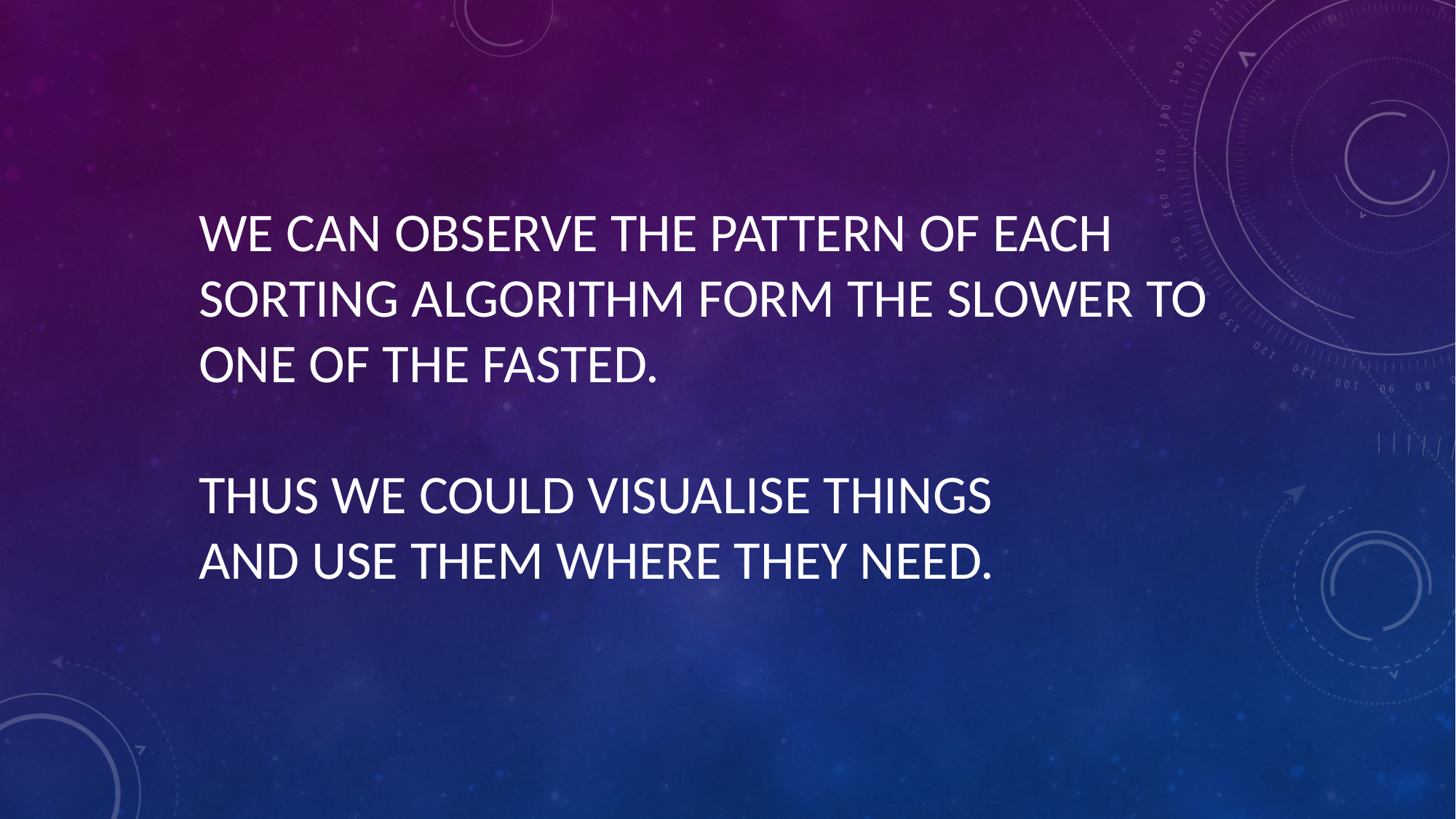

# We can observe the pattern of each sorting algorithm form the slower to one of the fasted. Thus we could visualise things and use them where they need.